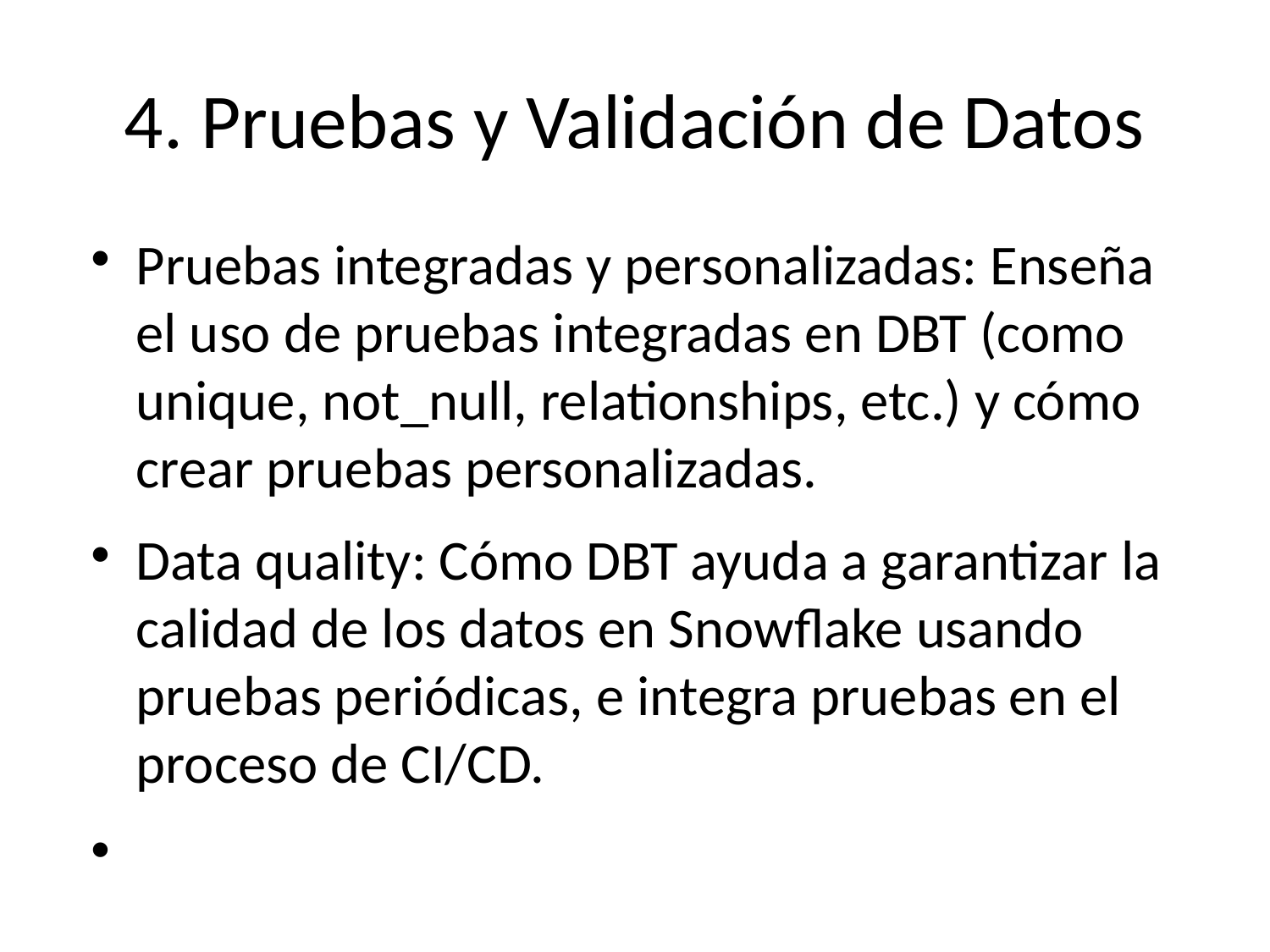

4. Pruebas y Validación de Datos
Pruebas integradas y personalizadas: Enseña el uso de pruebas integradas en DBT (como unique, not_null, relationships, etc.) y cómo crear pruebas personalizadas.
Data quality: Cómo DBT ayuda a garantizar la calidad de los datos en Snowflake usando pruebas periódicas, e integra pruebas en el proceso de CI/CD.